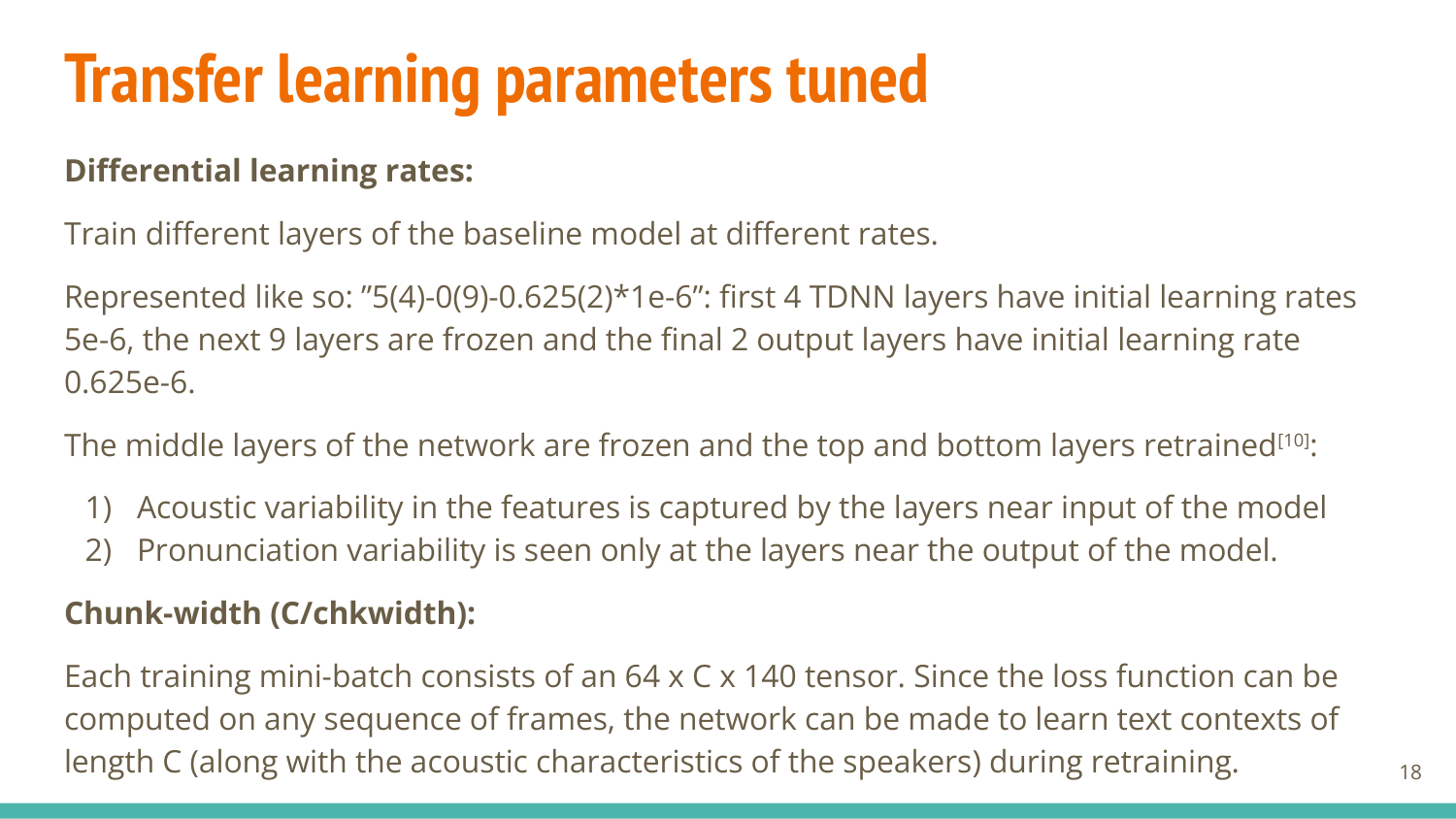

# Transfer learning parameters tuned
Differential learning rates:
Train different layers of the baseline model at different rates.
Represented like so: ”5(4)-0(9)-0.625(2)*1e-6”: first 4 TDNN layers have initial learning rates 5e-6, the next 9 layers are frozen and the final 2 output layers have initial learning rate 0.625e-6.
The middle layers of the network are frozen and the top and bottom layers retrained[10]:
Acoustic variability in the features is captured by the layers near input of the model
Pronunciation variability is seen only at the layers near the output of the model.
Chunk-width (C/chkwidth):
Each training mini-batch consists of an 64 x C x 140 tensor. Since the loss function can be computed on any sequence of frames, the network can be made to learn text contexts of length C (along with the acoustic characteristics of the speakers) during retraining.
18